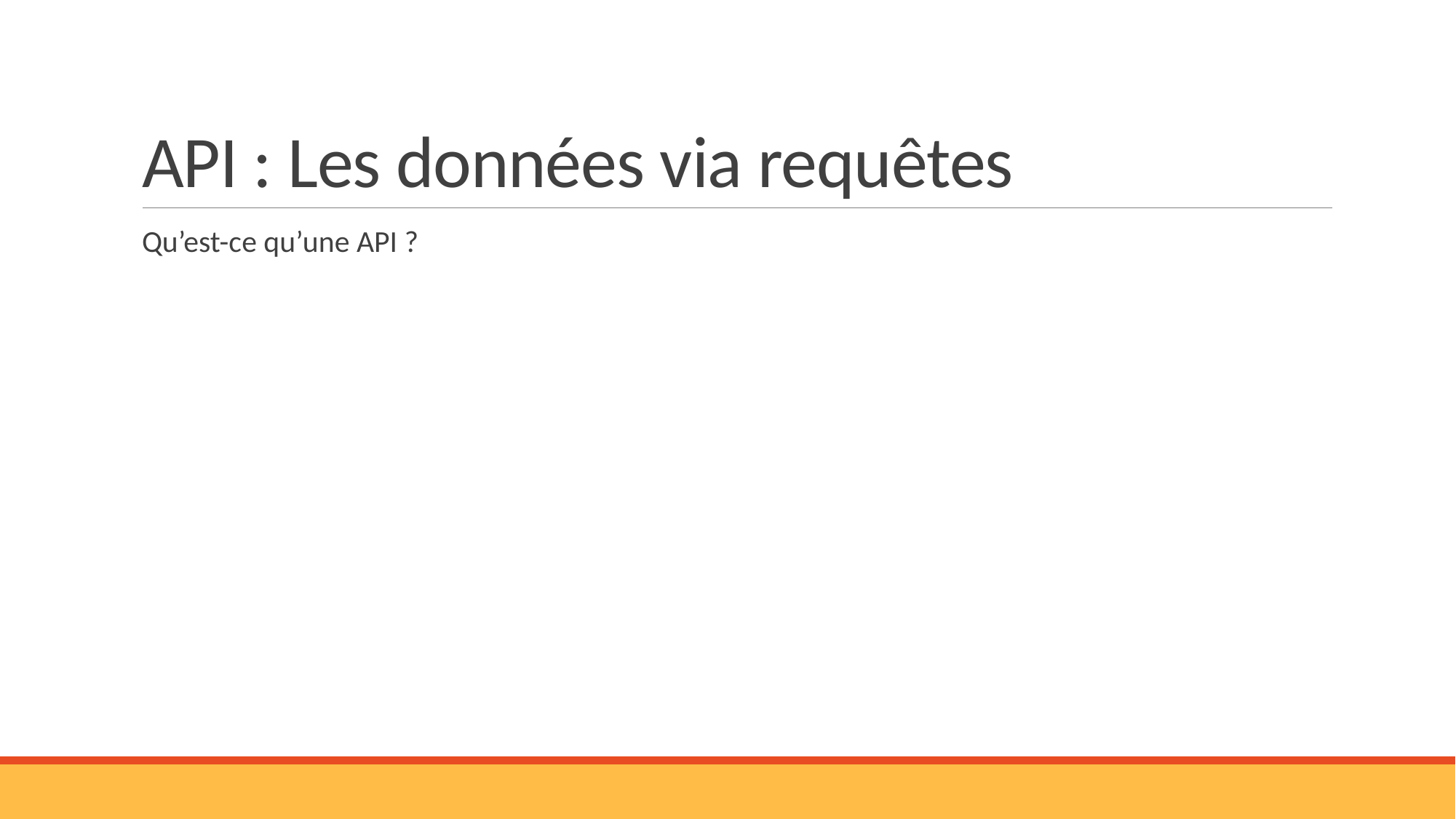

# API : Les données via requêtes
Qu’est-ce qu’une API ?